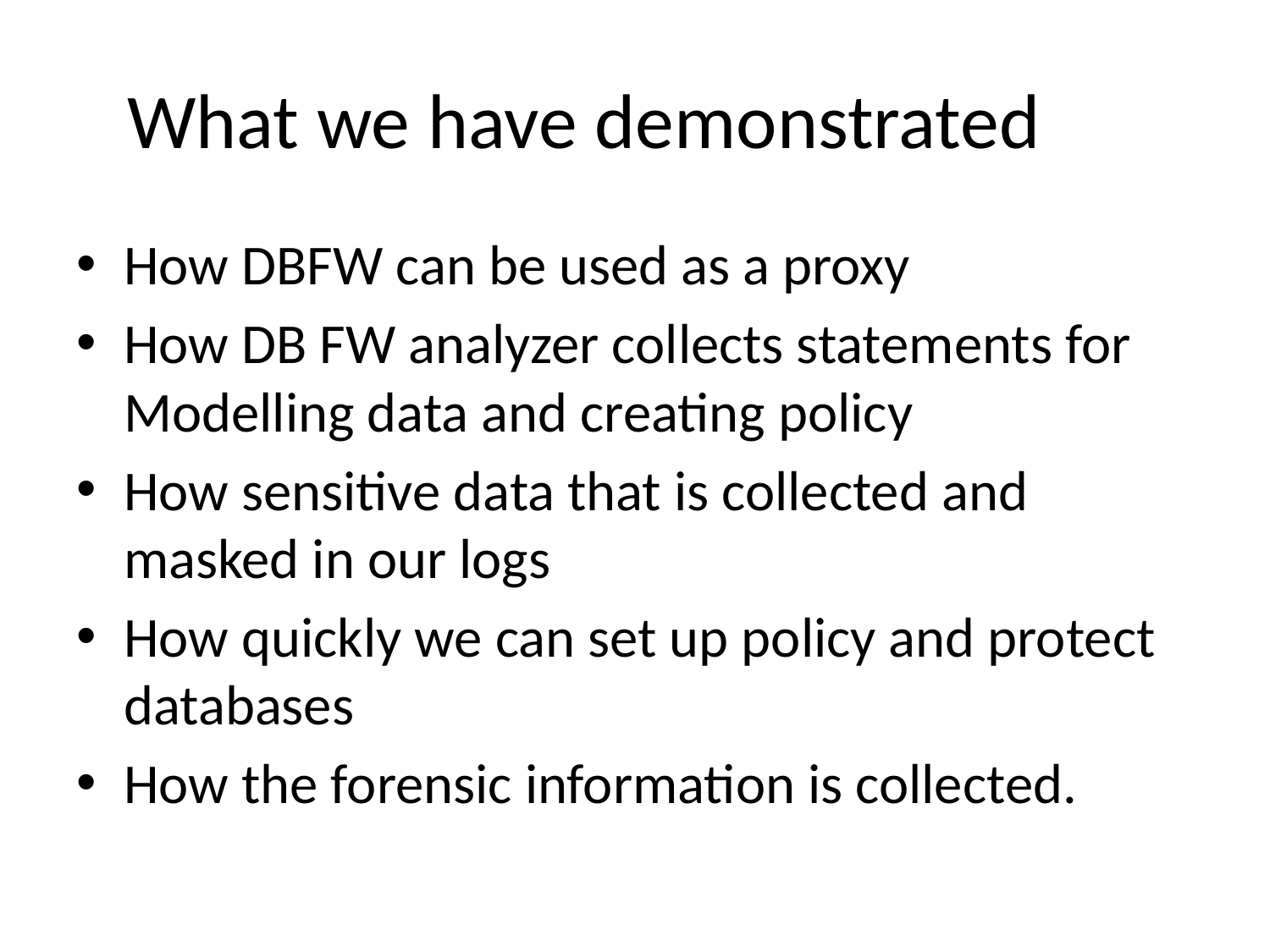

# What we have demonstrated
How DBFW can be used as a proxy
How DB FW analyzer collects statements for Modelling data and creating policy
How sensitive data that is collected and masked in our logs
How quickly we can set up policy and protect databases
How the forensic information is collected.